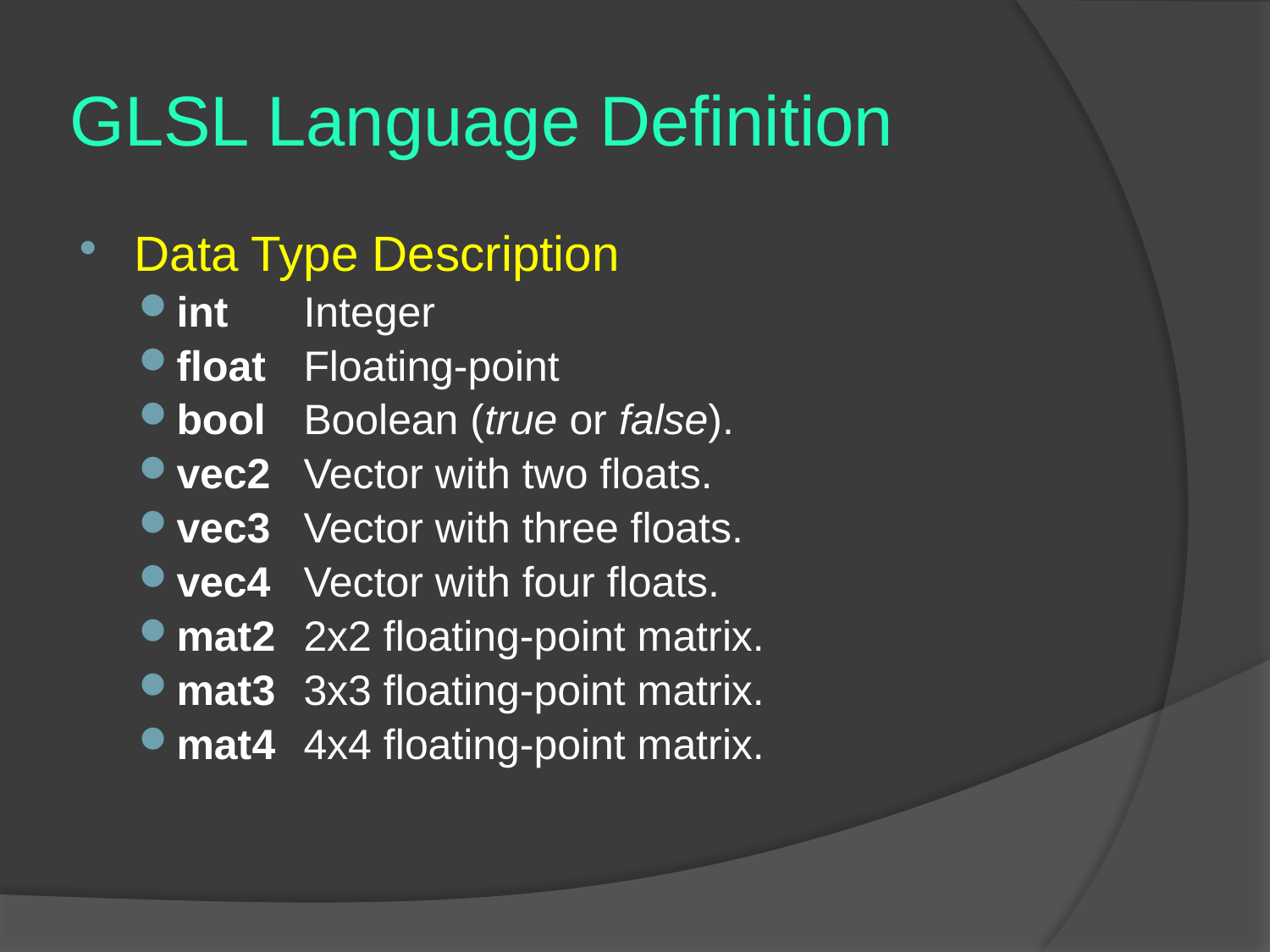

# GLSL Language Definition
Data Type Description
int	Integer
float	Floating-point
bool	Boolean (true or false).
vec2	Vector with two floats.
vec3	Vector with three floats.
vec4	Vector with four floats.
mat2	2x2 floating-point matrix.
mat3	3x3 floating-point matrix.
mat4	4x4 floating-point matrix.